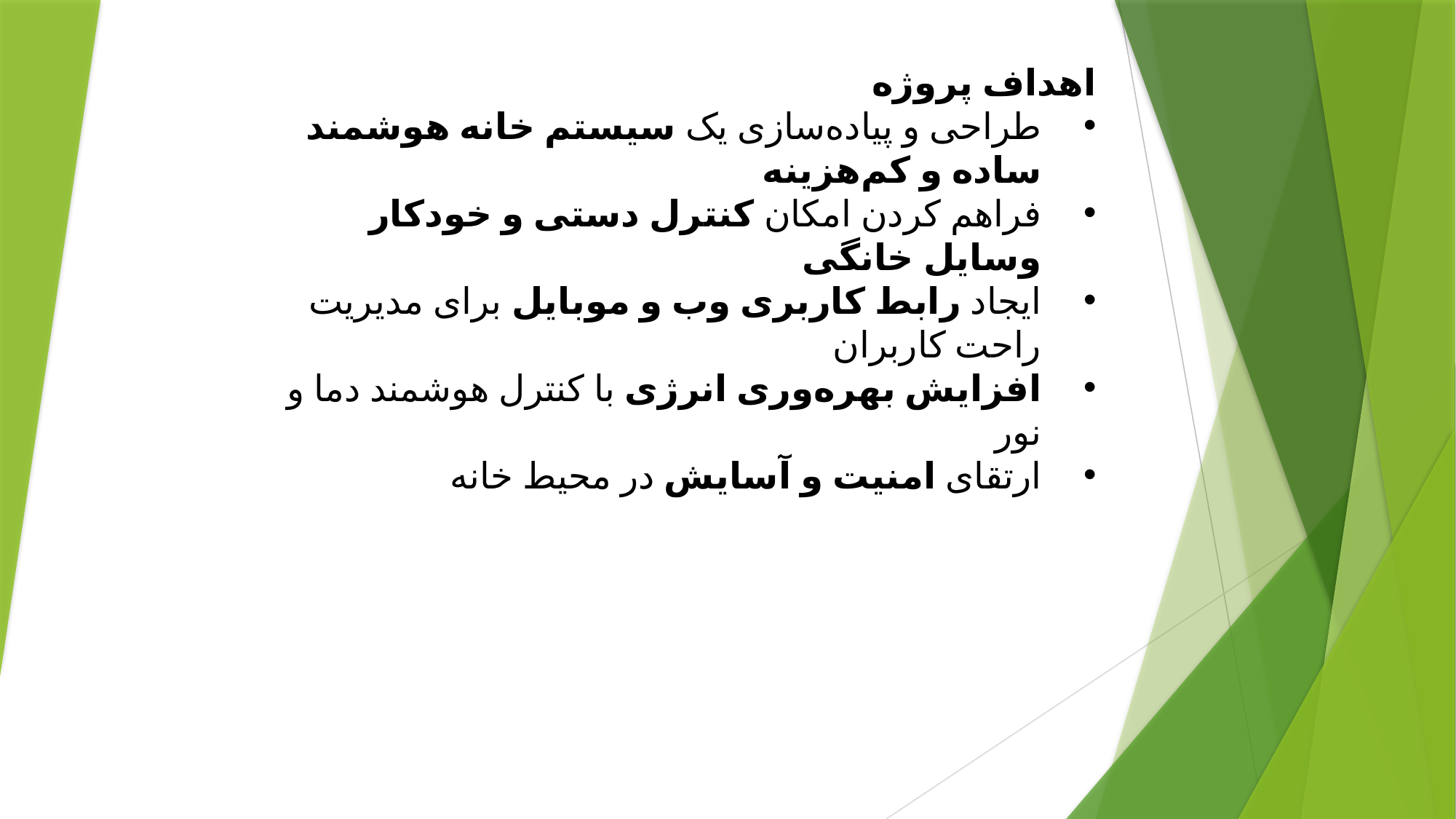

اهداف پروژه
طراحی و پیاده‌سازی یک سیستم خانه هوشمند ساده و کم‌هزینه
فراهم کردن امکان کنترل دستی و خودکار وسایل خانگی
ایجاد رابط کاربری وب و موبایل برای مدیریت راحت کاربران
افزایش بهره‌وری انرژی با کنترل هوشمند دما و نور
ارتقای امنیت و آسایش در محیط خانه